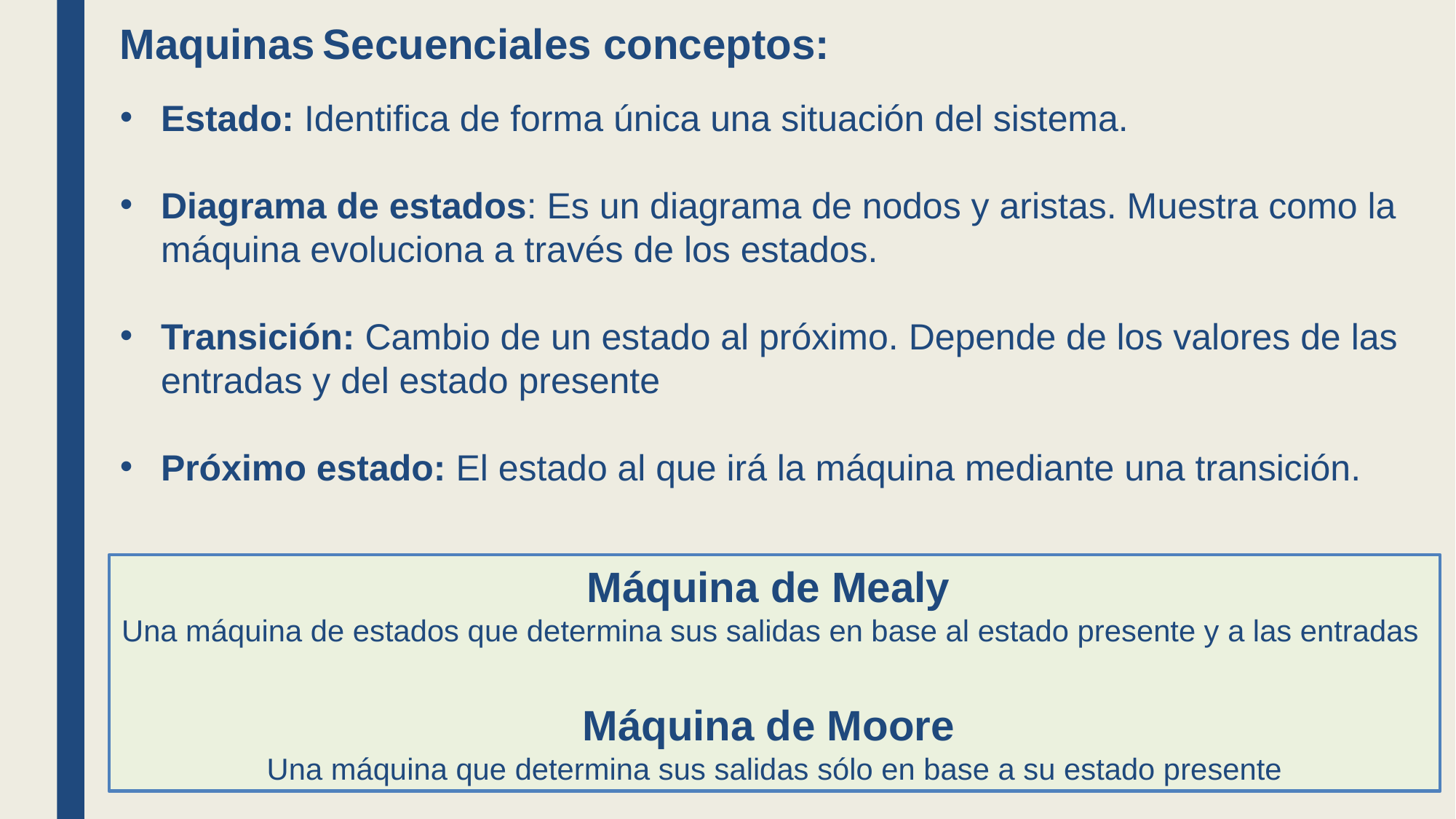

Maquinas Secuenciales conceptos:
Estado: Identifica de forma única una situación del sistema.

Diagrama de estados: Es un diagrama de nodos y aristas. Muestra como la máquina evoluciona a través de los estados.

Transición: Cambio de un estado al próximo. Depende de los valores de las entradas y del estado presente

Próximo estado: El estado al que irá la máquina mediante una transición.

Máquina de Mealy
Una máquina de estados que determina sus salidas en base al estado presente y a las entradas

Máquina de Moore
Una máquina que determina sus salidas sólo en base a su estado presente